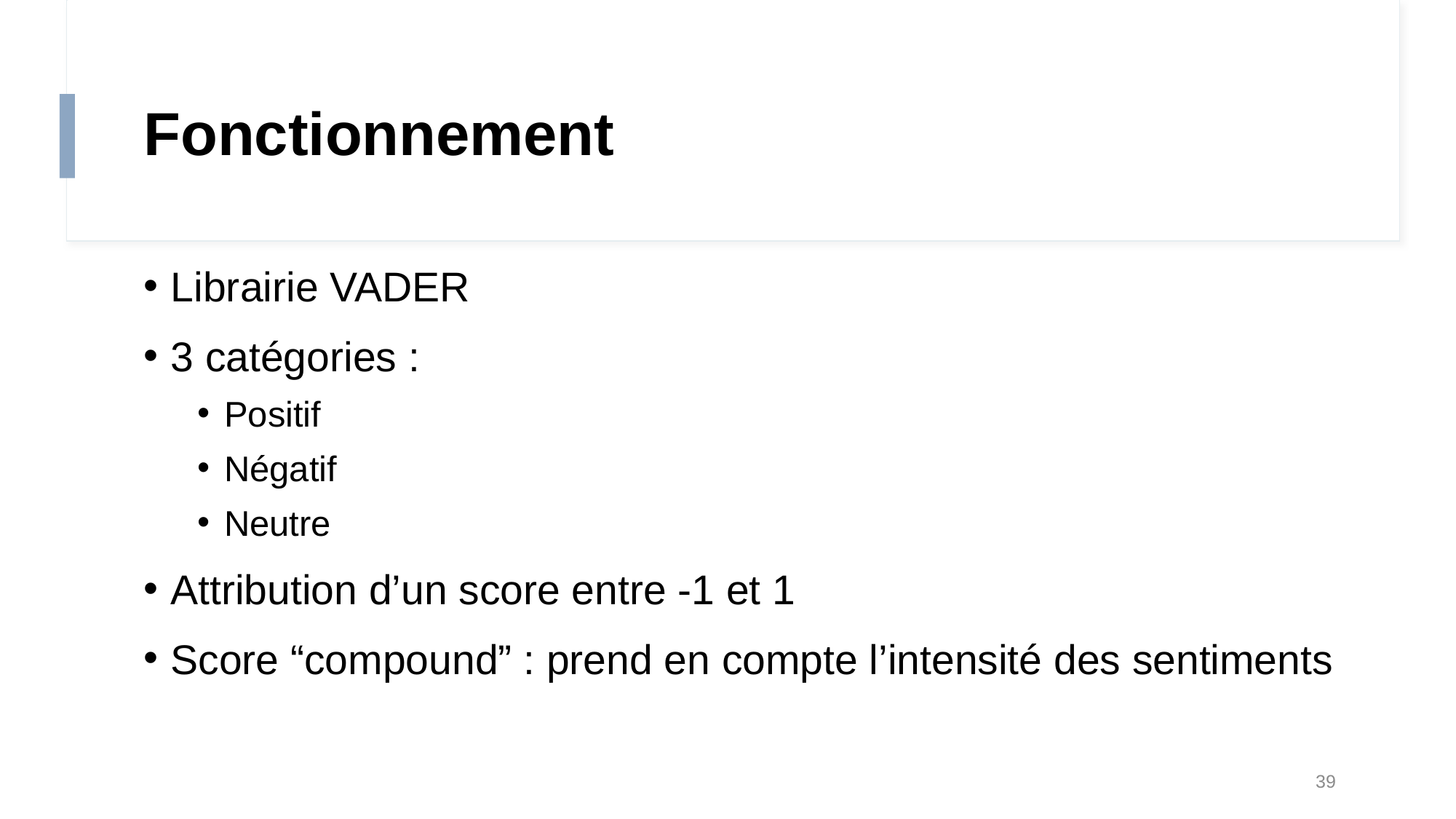

# Fonctionnement
Librairie VADER
3 catégories :
Positif
Négatif
Neutre
Attribution d’un score entre -1 et 1
Score “compound” : prend en compte l’intensité des sentiments
39